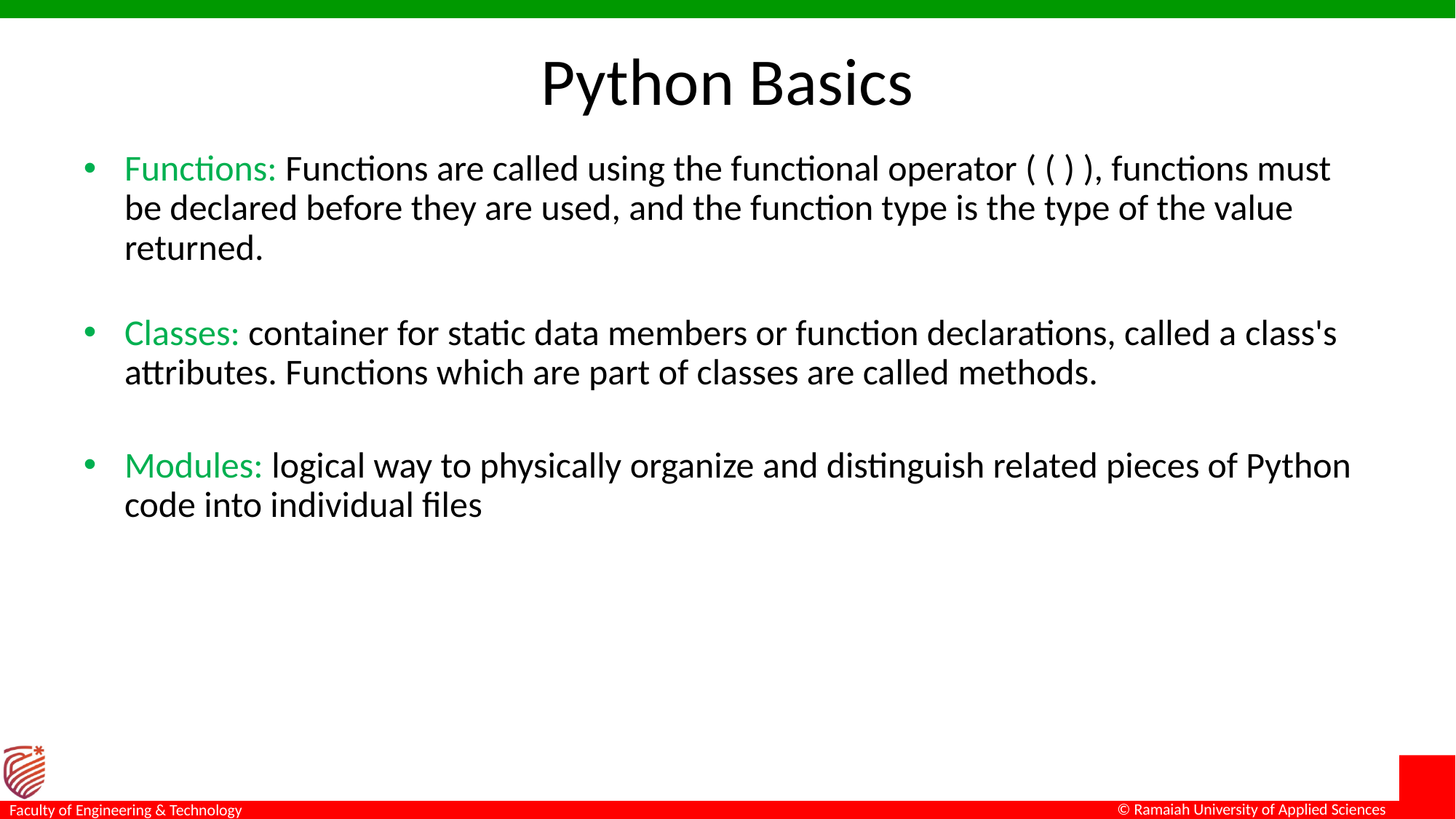

# Python Basics
Functions: Functions are called using the functional operator ( ( ) ), functions must be declared before they are used, and the function type is the type of the value returned.

Classes: container for static data members or function declarations, called a class's attributes. Functions which are part of classes are called methods.

Modules: logical way to physically organize and distinguish related pieces of Python code into individual files